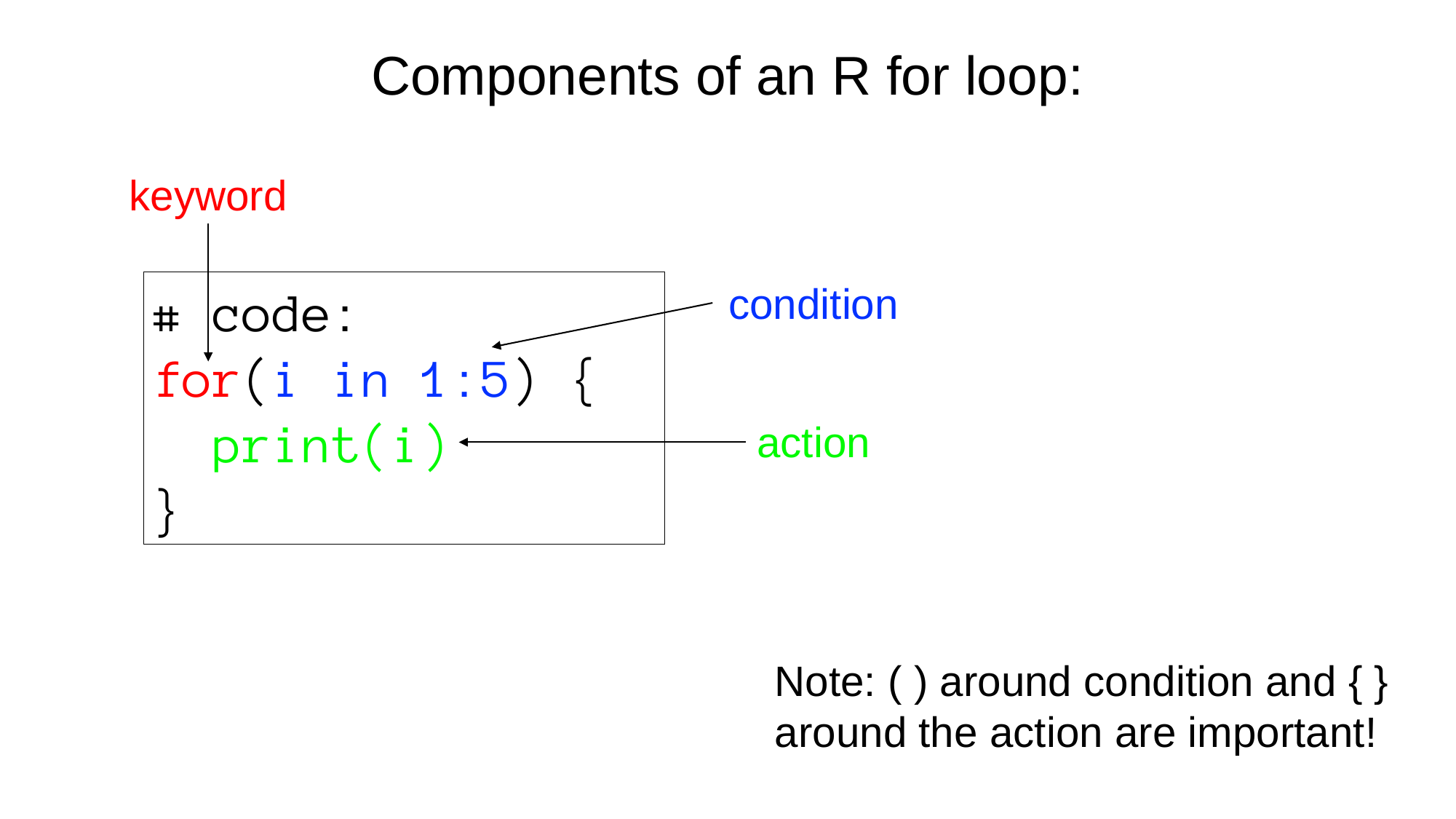

Components of an R for loop:
keyword
# code:
for(i in 1:5) {
  print(i)
}
condition
action
Note: ( ) around condition and { } around the action are important!